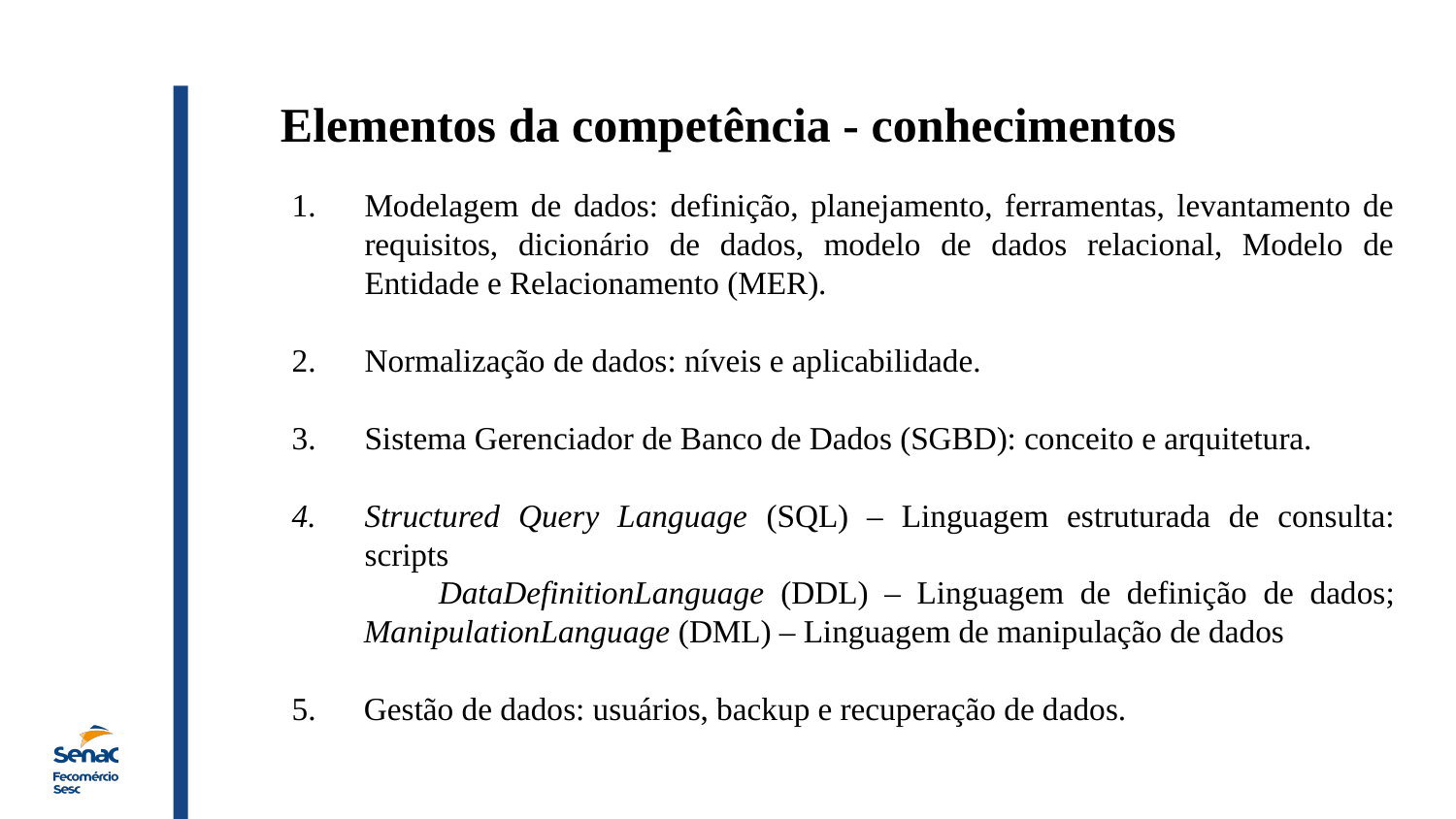

Elementos da competência - conhecimentos
Modelagem de dados: definição, planejamento, ferramentas, levantamento de requisitos, dicionário de dados, modelo de dados relacional, Modelo de Entidade e Relacionamento (MER).

Normalização de dados: níveis e aplicabilidade.

Sistema Gerenciador de Banco de Dados (SGBD): conceito e arquitetura.

Structured Query Language (SQL) – Linguagem estruturada de consulta: scripts
         DataDefinitionLanguage (DDL) – Linguagem de definição de dados;
         ManipulationLanguage (DML) – Linguagem de manipulação de dados

5.      Gestão de dados: usuários, backup e recuperação de dados.